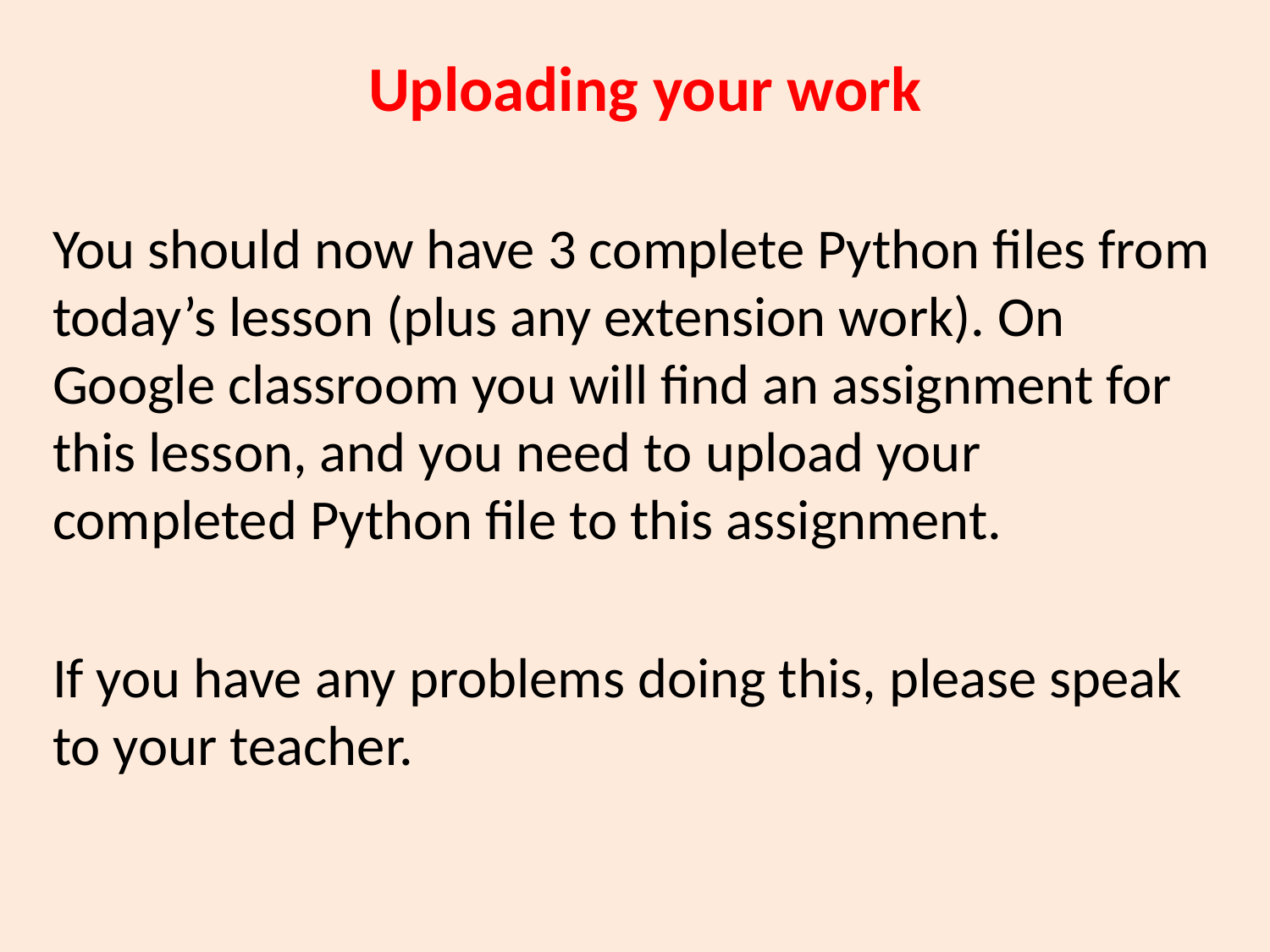

Uploading your work
You should now have 3 complete Python files from today’s lesson (plus any extension work). On Google classroom you will find an assignment for this lesson, and you need to upload your completed Python file to this assignment.

If you have any problems doing this, please speak to your teacher.